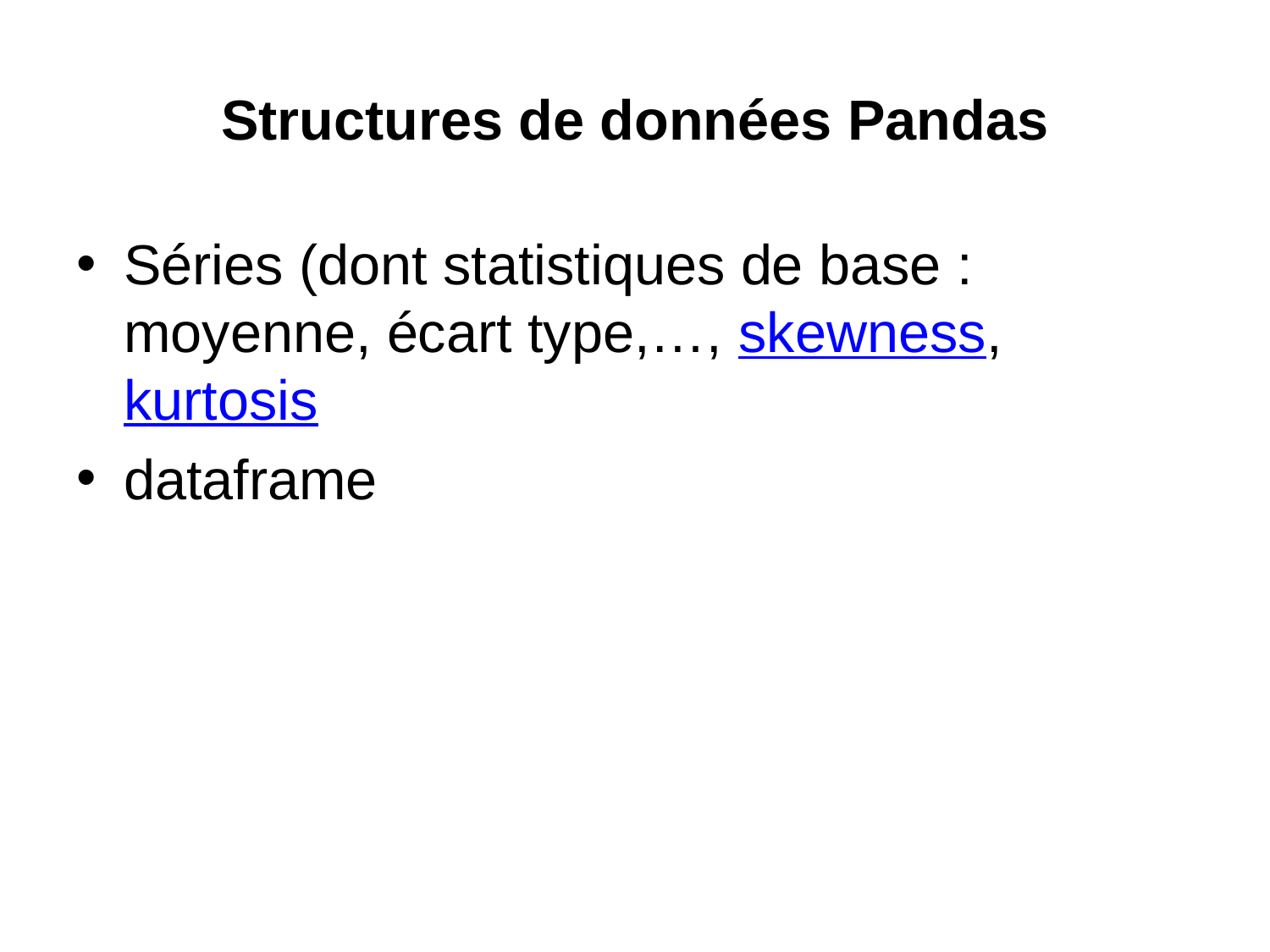

# Structures de données Pandas
Séries (dont statistiques de base : moyenne, écart type,…, skewness,  kurtosis
dataframe